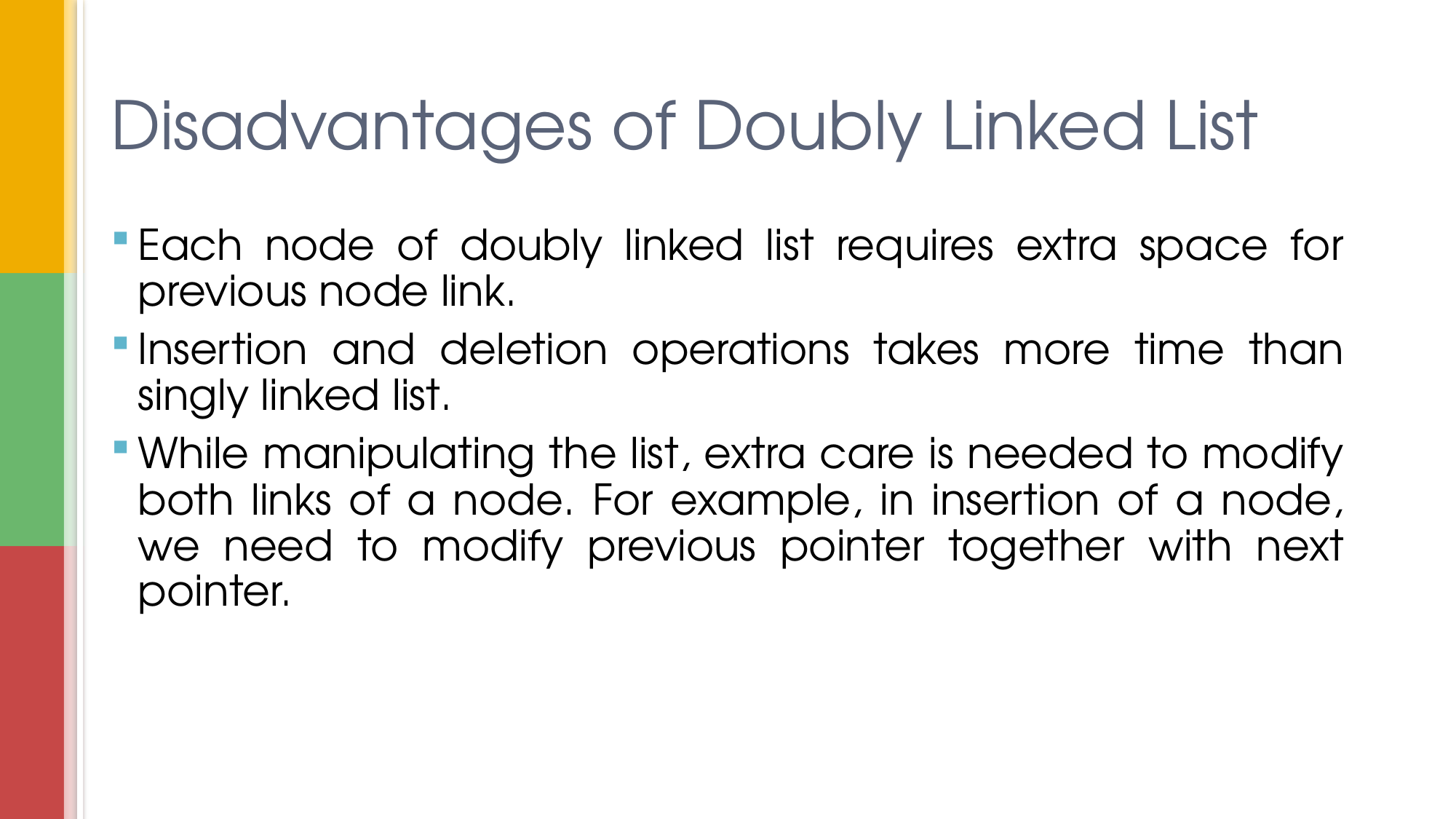

# Disadvantages of Doubly Linked List
Each node of doubly linked list requires extra space for previous node link.
Insertion and deletion operations takes more time than singly linked list.
While manipulating the list, extra care is needed to modify both links of a node. For example, in insertion of a node, we need to modify previous pointer together with next pointer.